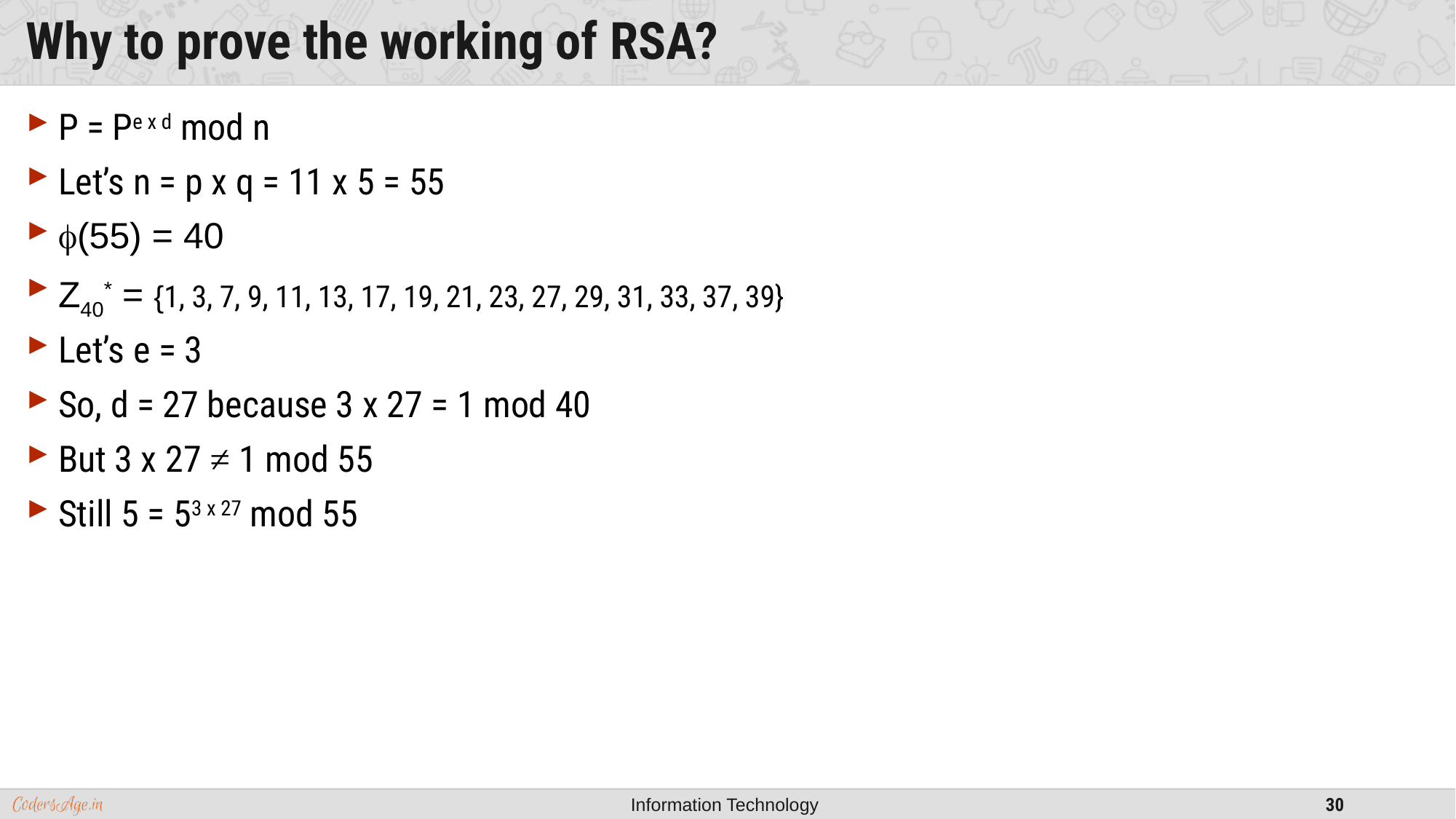

# Why to prove the working of RSA?
P = Pe x d mod n
Let’s n = p x q = 11 x 5 = 55
φ(55) = 40
Z40* = {1, 3, 7, 9, 11, 13, 17, 19, 21, 23, 27, 29, 31, 33, 37, 39}
Let’s e = 3
So, d = 27 because 3 x 27 = 1 mod 40
But 3 x 27 ≠ 1 mod 55
Still 5 = 53 x 27 mod 55